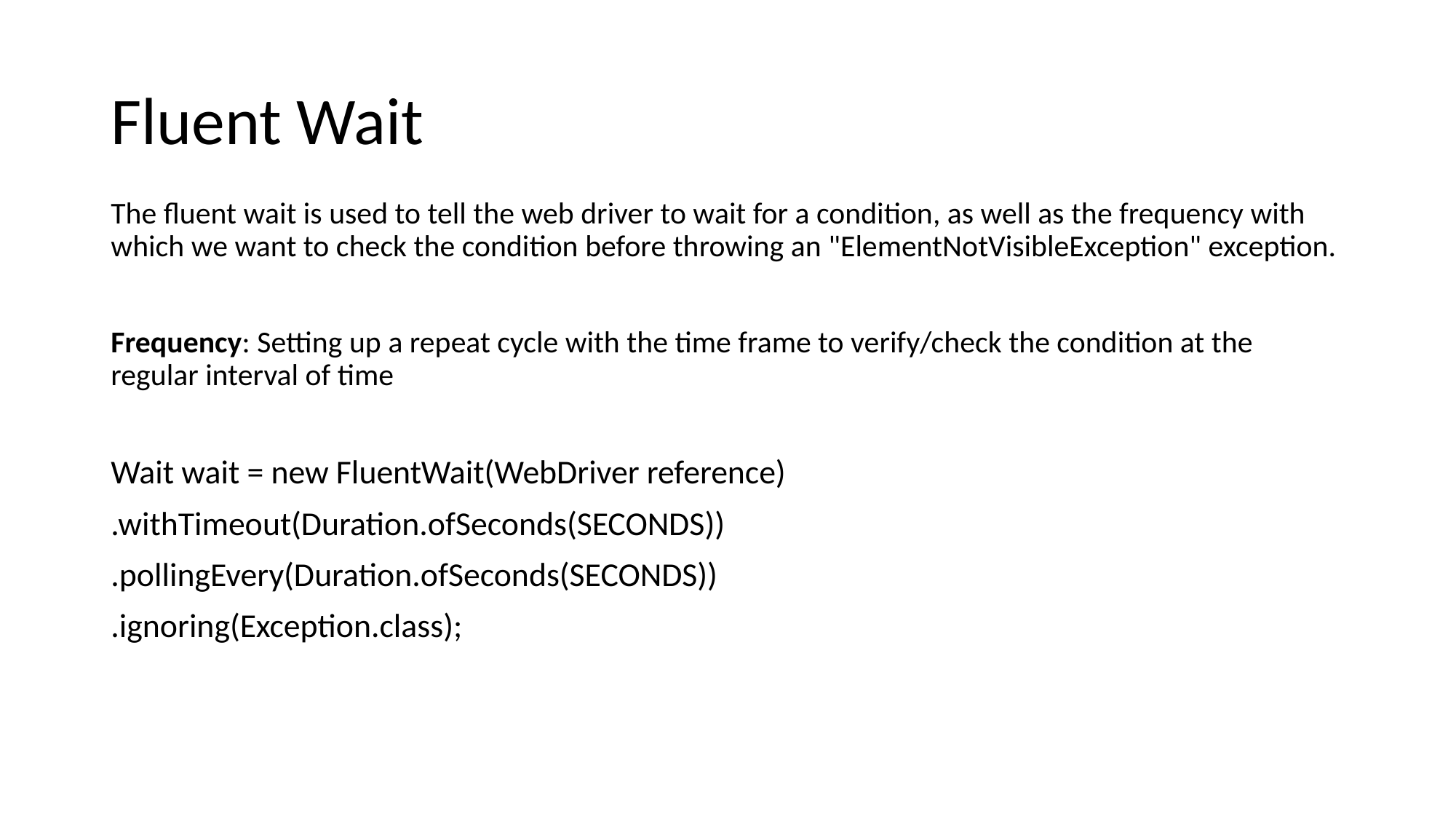

# Fluent Wait
The fluent wait is used to tell the web driver to wait for a condition, as well as the frequency with which we want to check the condition before throwing an "ElementNotVisibleException" exception.

Frequency: Setting up a repeat cycle with the time frame to verify/check the condition at the regular interval of time

Wait wait = new FluentWait(WebDriver reference)
.withTimeout(Duration.ofSeconds(SECONDS))
.pollingEvery(Duration.ofSeconds(SECONDS))
.ignoring(Exception.class);